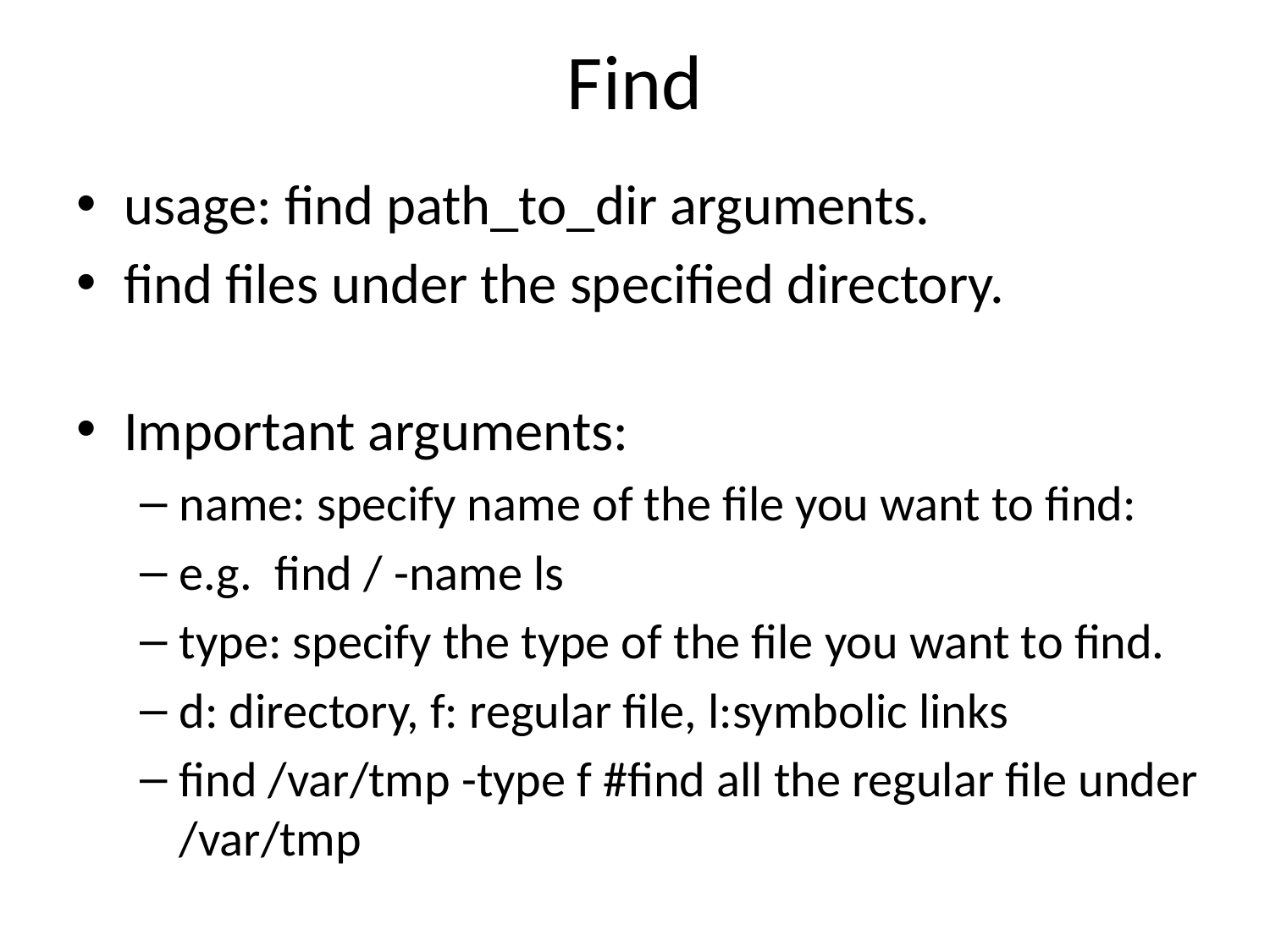

# Find
usage: find path_to_dir arguments.
find files under the specified directory.
Important arguments:
name: specify name of the file you want to find:
e.g.  find / -name ls
type: specify the type of the file you want to find.
d: directory, f: regular file, l:symbolic links
find /var/tmp -type f #find all the regular file under
/var/tmp